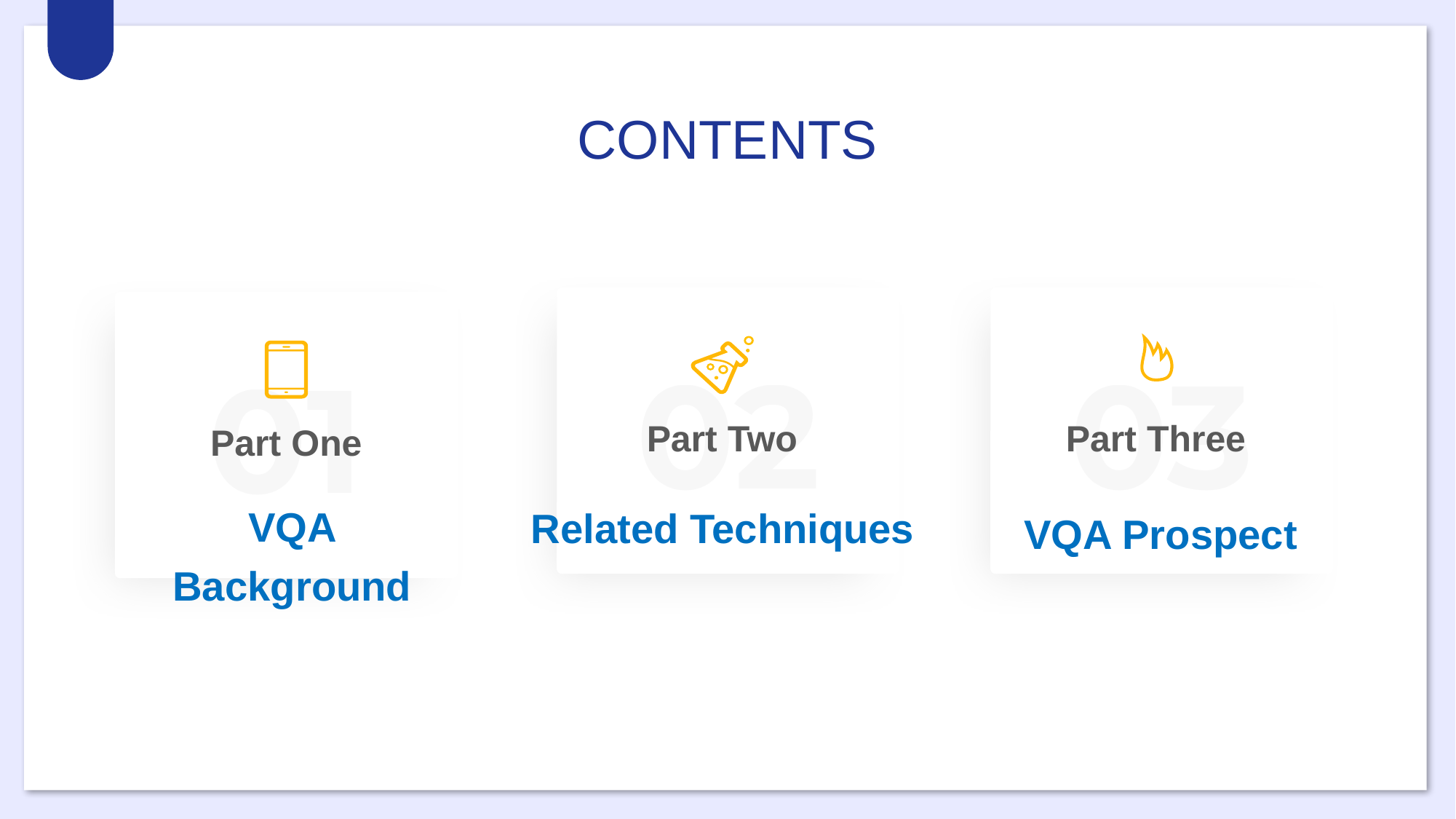

CONTENTS
02

Part Two
Related Techniques
03
Part Three
VQA Prospect
01

Part One
VQA Background